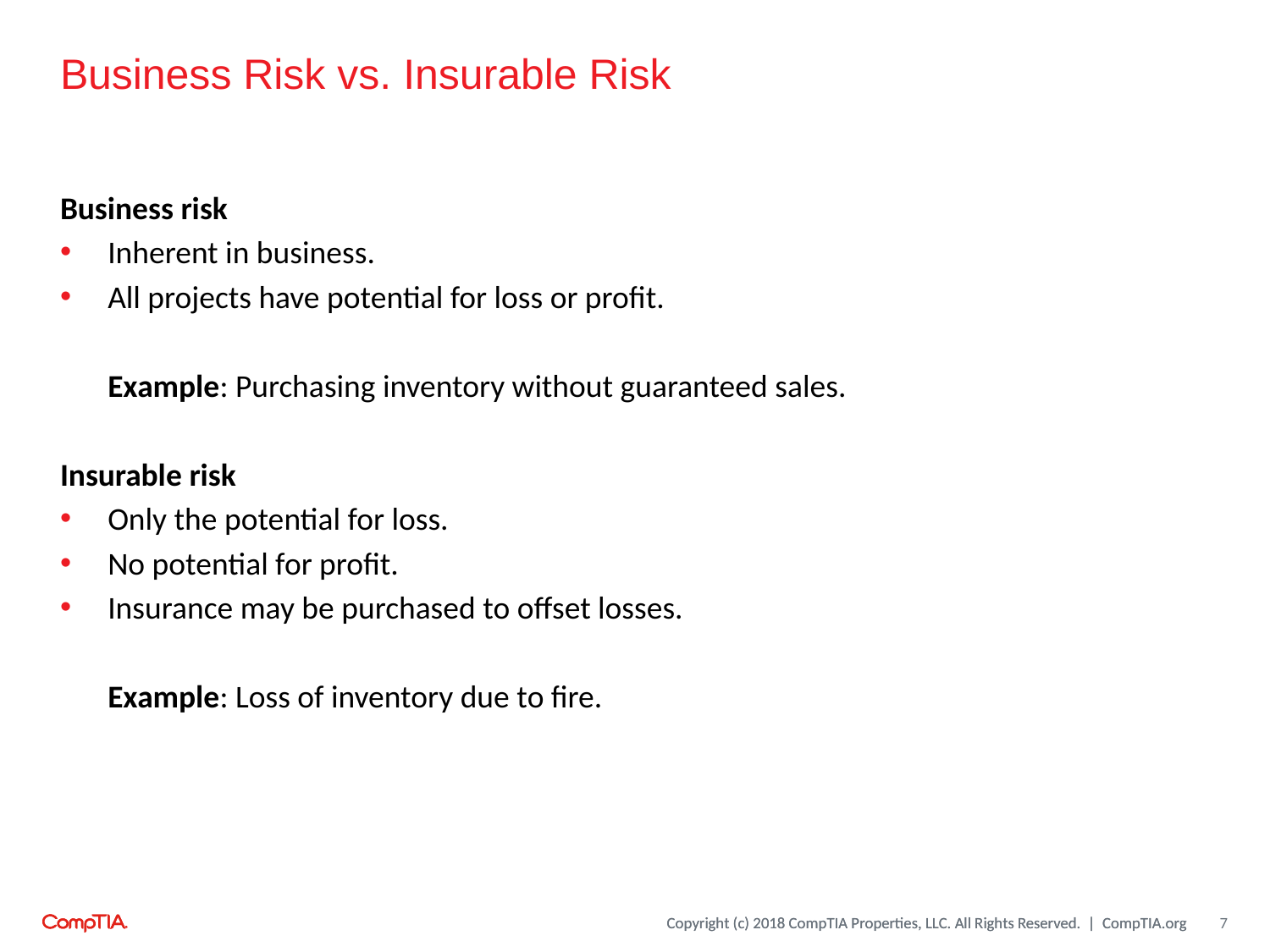

# Business Risk vs. Insurable Risk
Business risk
Inherent in business.
All projects have potential for loss or profit.

Example: Purchasing inventory without guaranteed sales.

Insurable risk
Only the potential for loss.
No potential for profit.
Insurance may be purchased to offset losses.

Example: Loss of inventory due to fire.

7